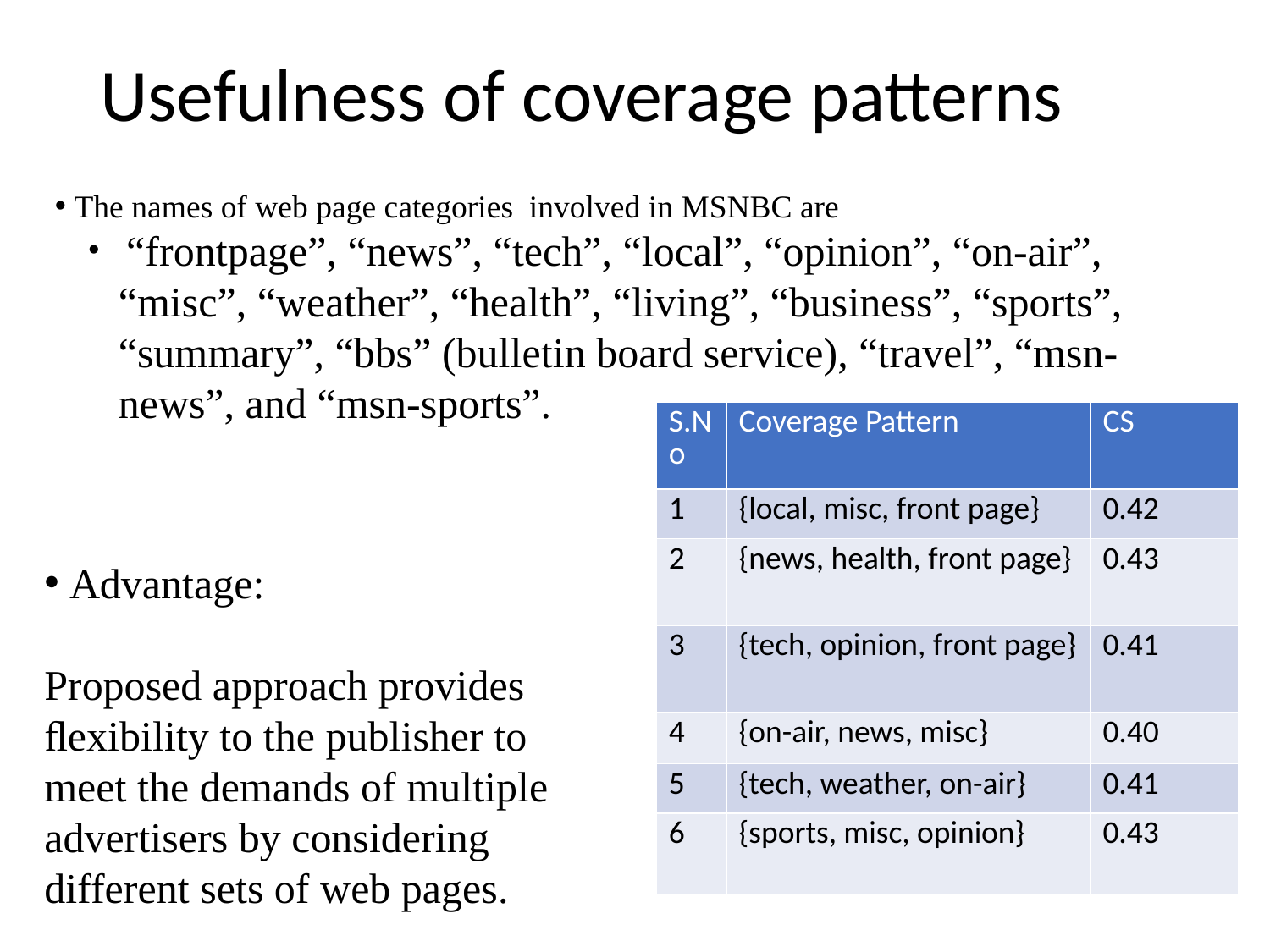

# Usefulness of coverage patterns
 The names of web page categories  involved in MSNBC are
 “frontpage”, “news”, “tech”, “local”, “opinion”, “on-air”, “misc”, “weather”, “health”, “living”, “business”, “sports”, “summary”, “bbs” (bulletin board service), “travel”, “msn-news”, and “msn-sports”.

| S.No | Coverage Pattern | CS |
| --- | --- | --- |
| 1 | {local, misc, front page} | 0.42 |
| 2 | {news, health, front page} | 0.43 |
| 3 | {tech, opinion, front page} | 0.41 |
| 4 | {on-air, news, misc} | 0.40 |
| 5 | {tech, weather, on-air} | 0.41 |
| 6 | {sports, misc, opinion} | 0.43 |
 Advantage:

Proposed approach provides ﬂexibility to the publisher to meet the demands of multiple advertisers by considering different sets of web pages.